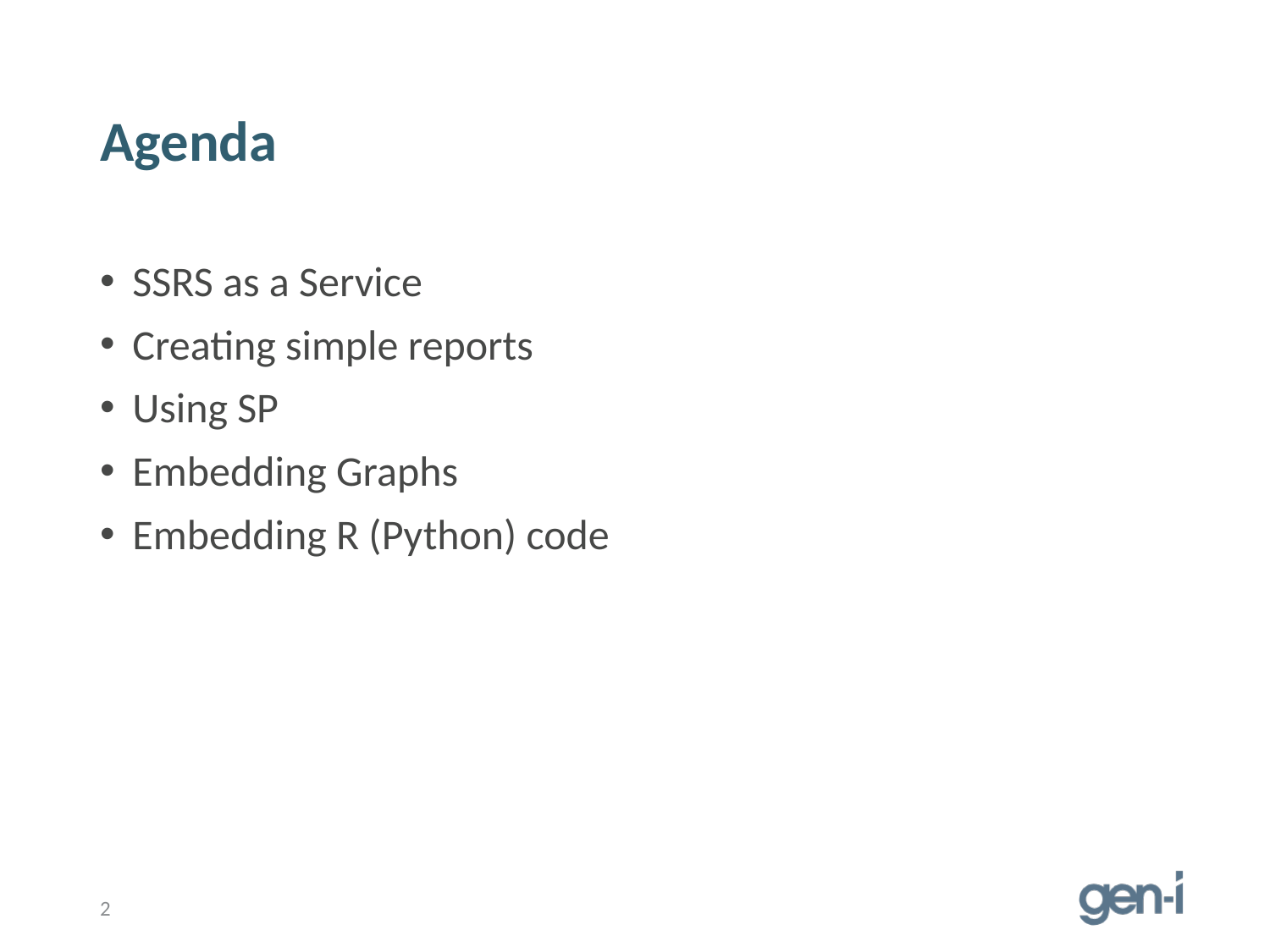

# Agenda
SSRS as a Service
Creating simple reports
Using SP
Embedding Graphs
Embedding R (Python) code
2